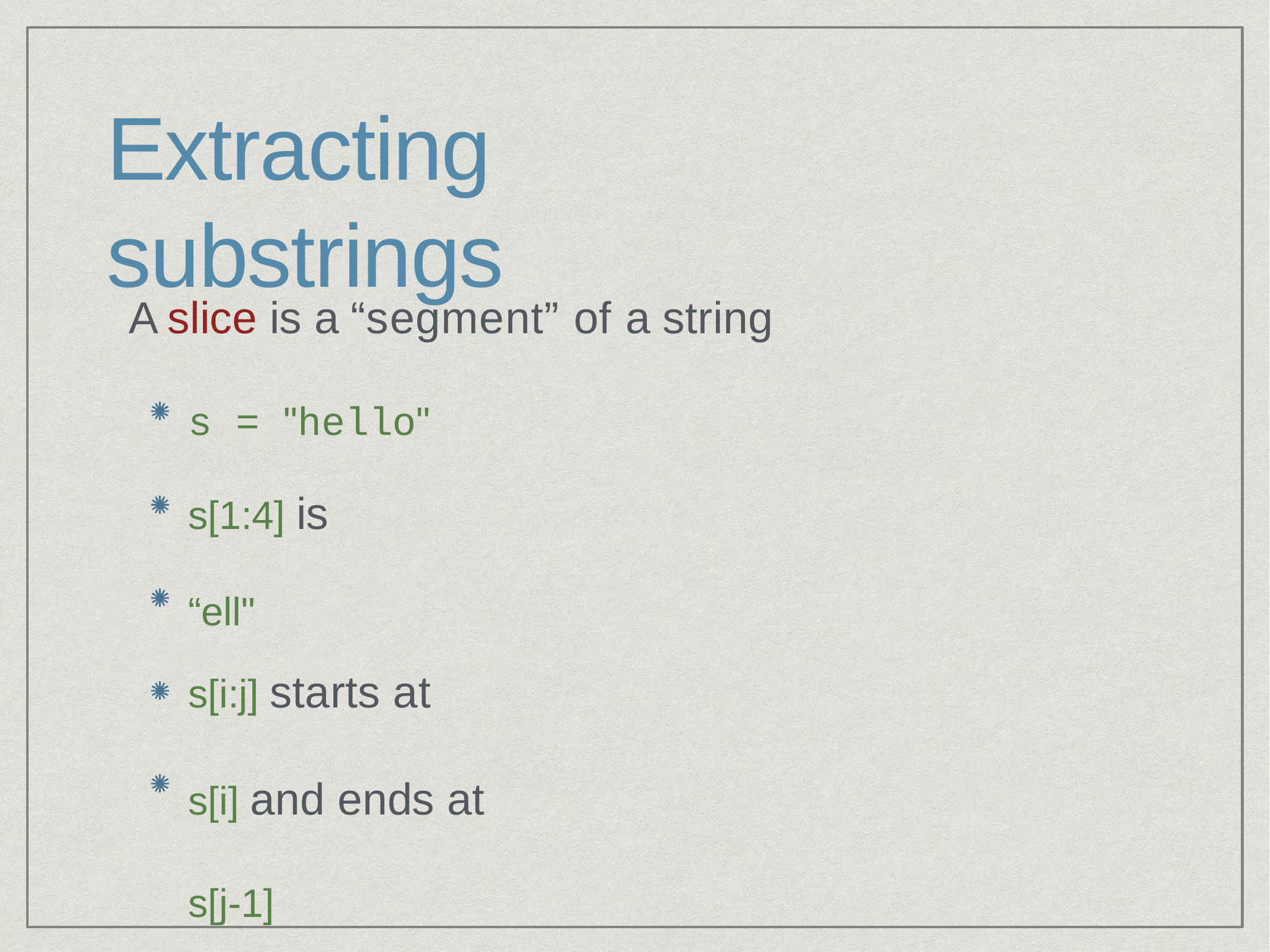

# Extracting substrings
A slice is a “segment” of a string
s = "hello"  s[1:4] is	“ell"
s[i:j] starts at	s[i] and ends at	s[j-1]
s[:j] starts at	s[0], so	s[0:j]
s[i:] ends at	s[len(s)-1], so	s[i:len(s)]